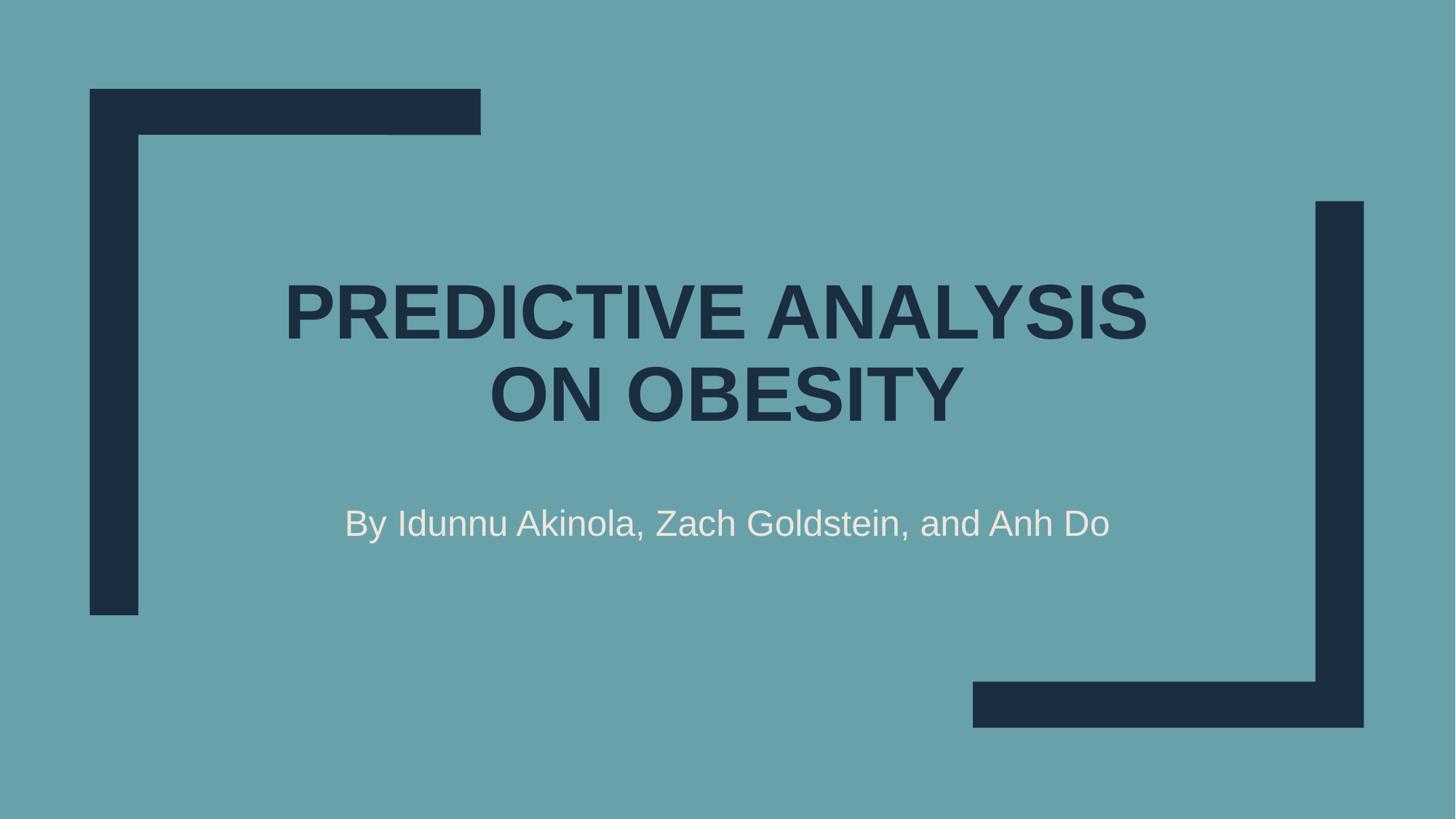

# Predictive Analysis on Obesity
By Idunnu Akinola, Zach Goldstein, and Anh Do